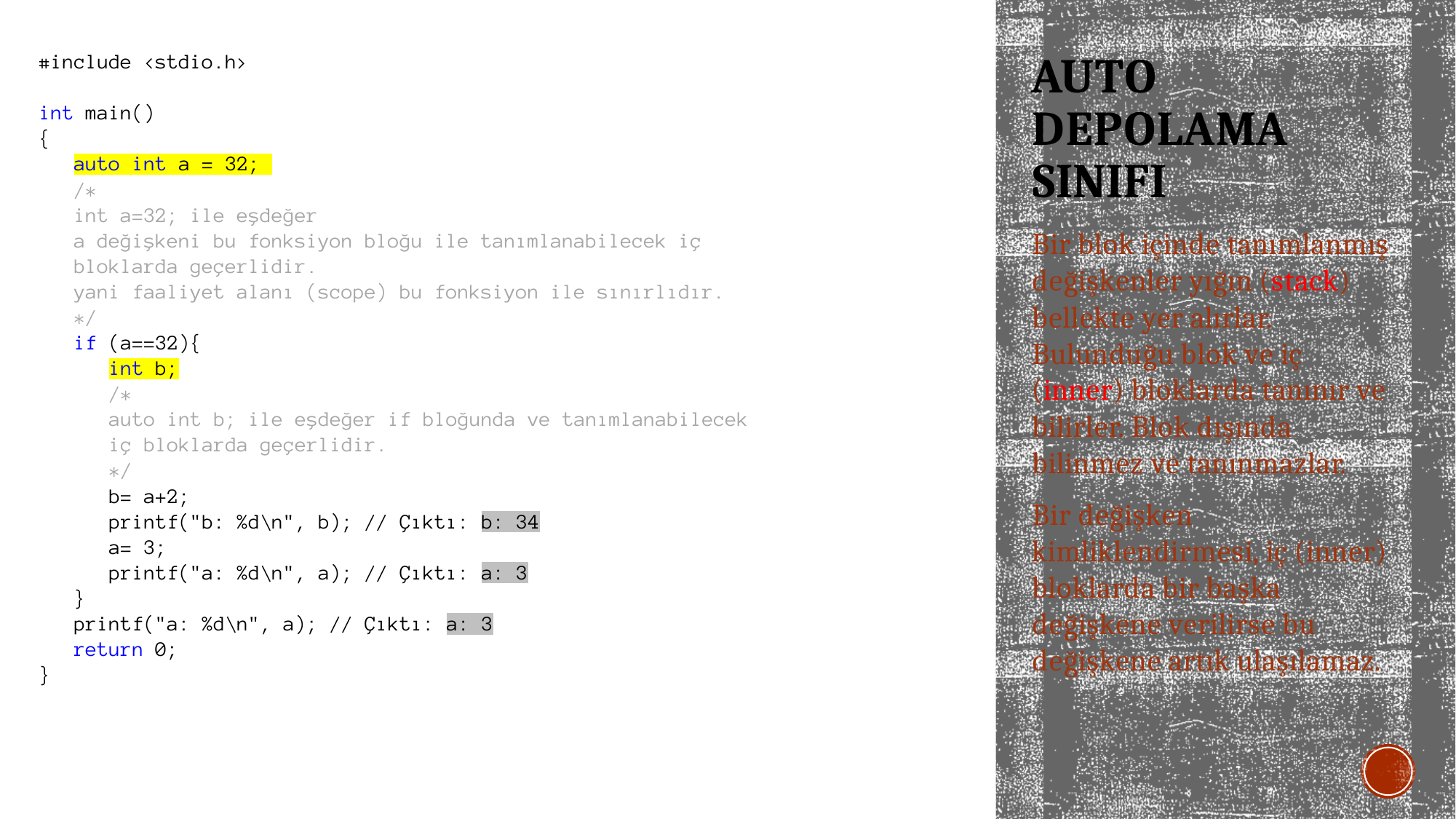

#include <stdio.h>

int main()
{
   auto int a = 32;
   /*
   int a=32; ile eşdeğer
   a değişkeni bu fonksiyon bloğu ile tanımlanabilecek iç
   bloklarda geçerlidir.
   yani faaliyet alanı (scope) bu fonksiyon ile sınırlıdır.
   */
   if (a==32){
      int b;
      /*
      auto int b; ile eşdeğer if bloğunda ve tanımlanabilecek
      iç bloklarda geçerlidir.
      */
      b= a+2;
      printf("b: %d\n", b); // Çıktı: b: 34
      a= 3;
      printf("a: %d\n", a); // Çıktı: a: 3
   }
   printf("a: %d\n", a); // Çıktı: a: 3
   return 0;
}

# Auto depolama sınıfı
Bir blok içinde tanımlanmış değişkenler yığın (stack) bellekte yer alırlar. Bulunduğu blok ve iç (inner) bloklarda tanınır ve bilirler. Blok dışında bilinmez ve tanınmazlar.
Bir değişken kimliklendirmesi, iç (inner) bloklarda bir başka değişkene verilirse bu değişkene artık ulaşılamaz.